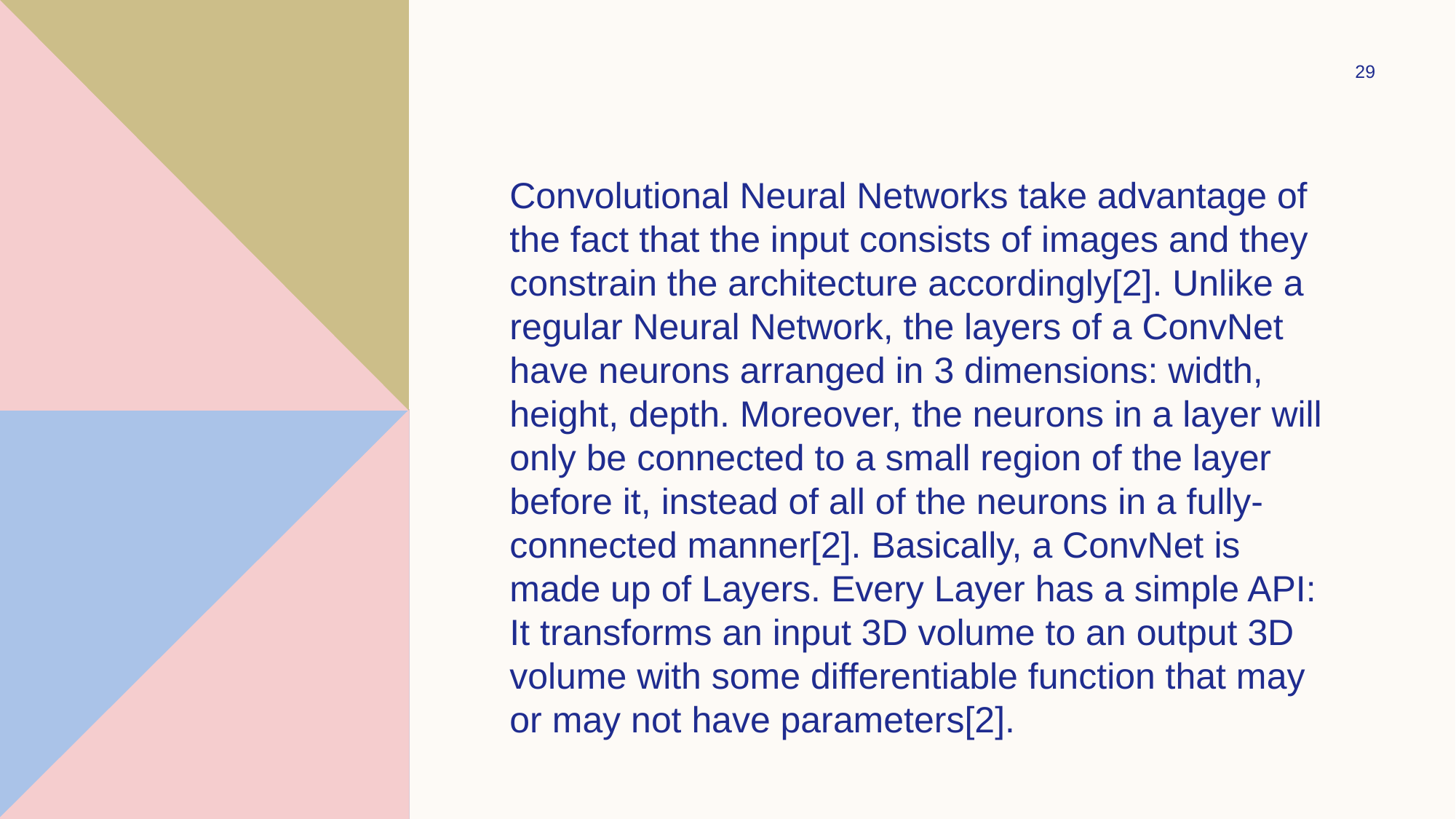

29
Convolutional Neural Networks take advantage of the fact that the input consists of images and they constrain the architecture accordingly[2]. Unlike a regular Neural Network, the layers of a ConvNet have neurons arranged in 3 dimensions: width, height, depth. Moreover, the neurons in a layer will only be connected to a small region of the layer before it, instead of all of the neurons in a fully-connected manner[2]. Basically, a ConvNet is made up of Layers. Every Layer has a simple API: It transforms an input 3D volume to an output 3D volume with some differentiable function that may or may not have parameters[2].